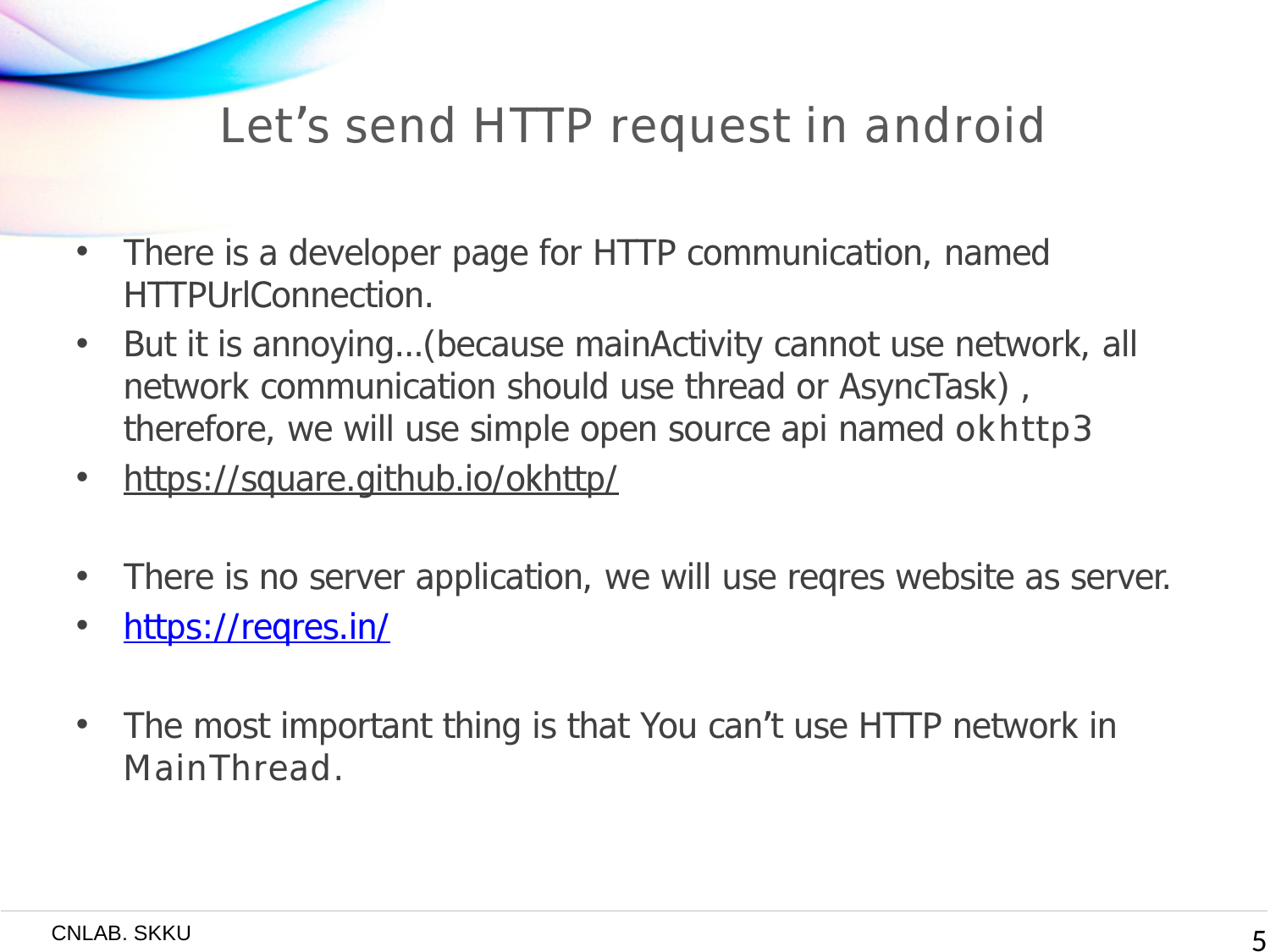

# Let’s send HTTP request in android
There is a developer page for HTTP communication, named HTTPUrlConnection.
But it is annoying…(because mainActivity cannot use network, all network communication should use thread or AsyncTask) , therefore, we will use simple open source api named okhttp3
https://square.github.io/okhttp/

There is no server application, we will use reqres website as server.
https://reqres.in/

The most important thing is that You can’t use HTTP network in MainThread.

5